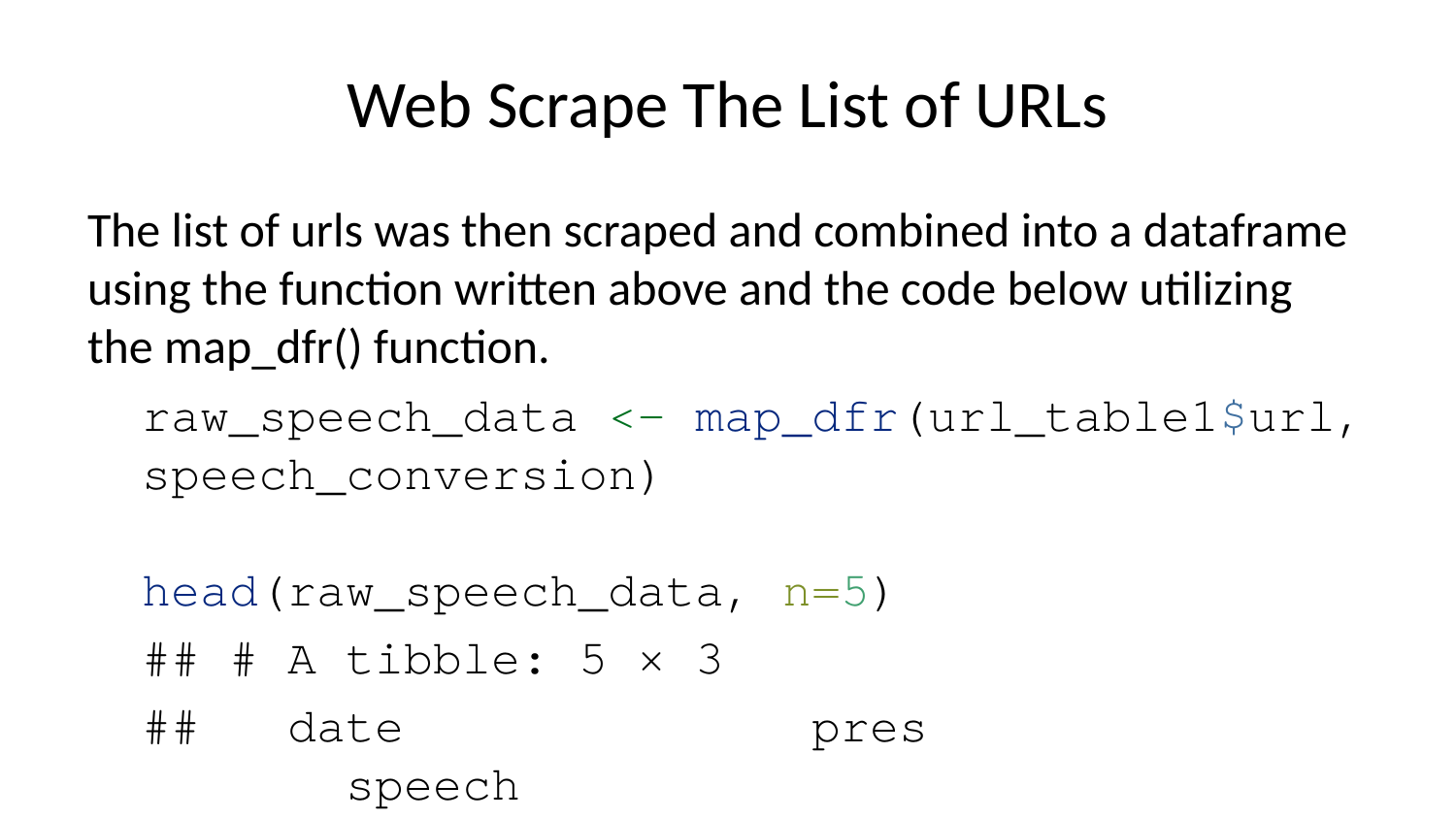

# Web Scrape The List of URLs
The list of urls was then scraped and combined into a dataframe using the function written above and the code below utilizing the map_dfr() function.
raw_speech_data <- map_dfr(url_table1$url, speech_conversion)
head(raw_speech_data, n=5)
## # A tibble: 5 × 3
##   date              pres                       speech
##   <chr>             <chr>                      <chr>
## 1 March 04, 2025    Donald J. Trump (2nd Term) "The President. Thank you. Thank…
## 2 March 07, 2024    Joseph R. Biden, Jr.       "[Before speaking, the President…
## 3 February 07, 2023 Joseph R. Biden, Jr.       "The President. Mr. Speaker——\n[…
## 4 March 01, 2022    Joseph R. Biden, Jr.       "The President. Thank you all ve…
## 5 April 28, 2021    Joseph R. Biden, Jr.       "The President. Thank you. Thank…